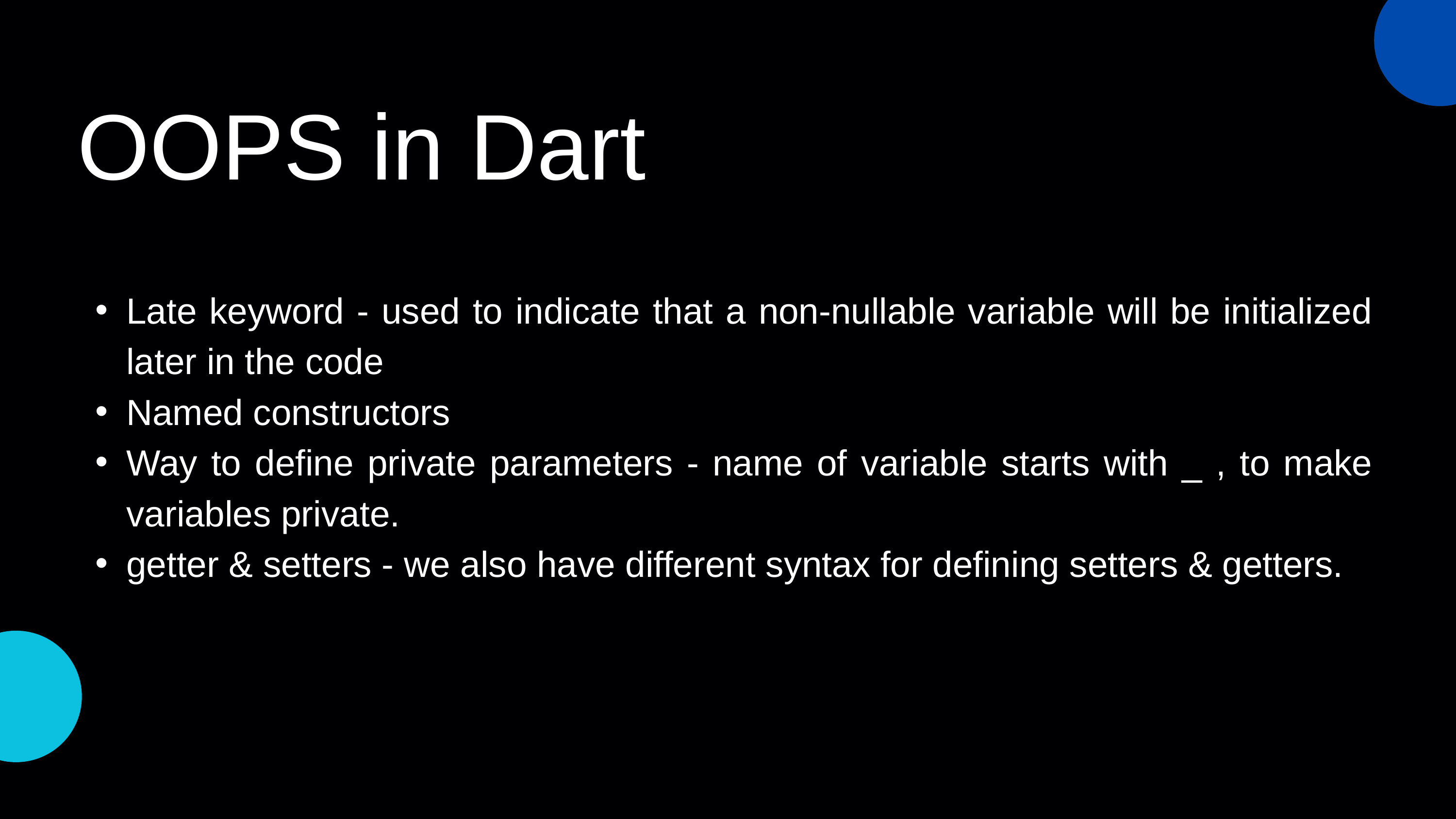

OOPS in Dart
Late keyword - used to indicate that a non-nullable variable will be initialized later in the code
Named constructors
Way to define private parameters - name of variable starts with _ , to make variables private.
getter & setters - we also have different syntax for defining setters & getters.